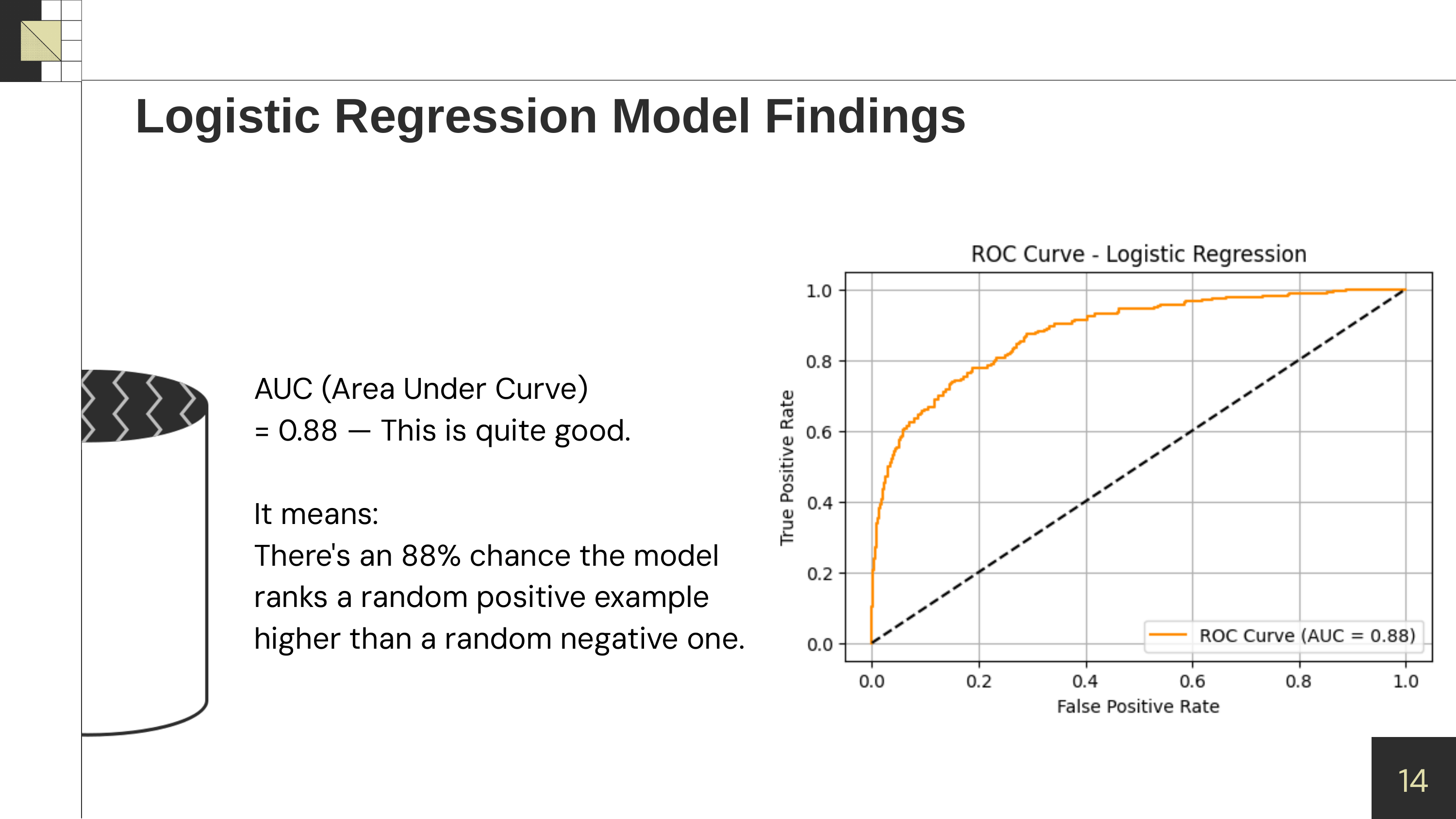

Logistic Regression Model Findings

AUC (Area Under Curve)
= 0.88 — This is quite good.

It means:
There's an 88% chance the model ranks a random positive example higher than a random negative one.

14